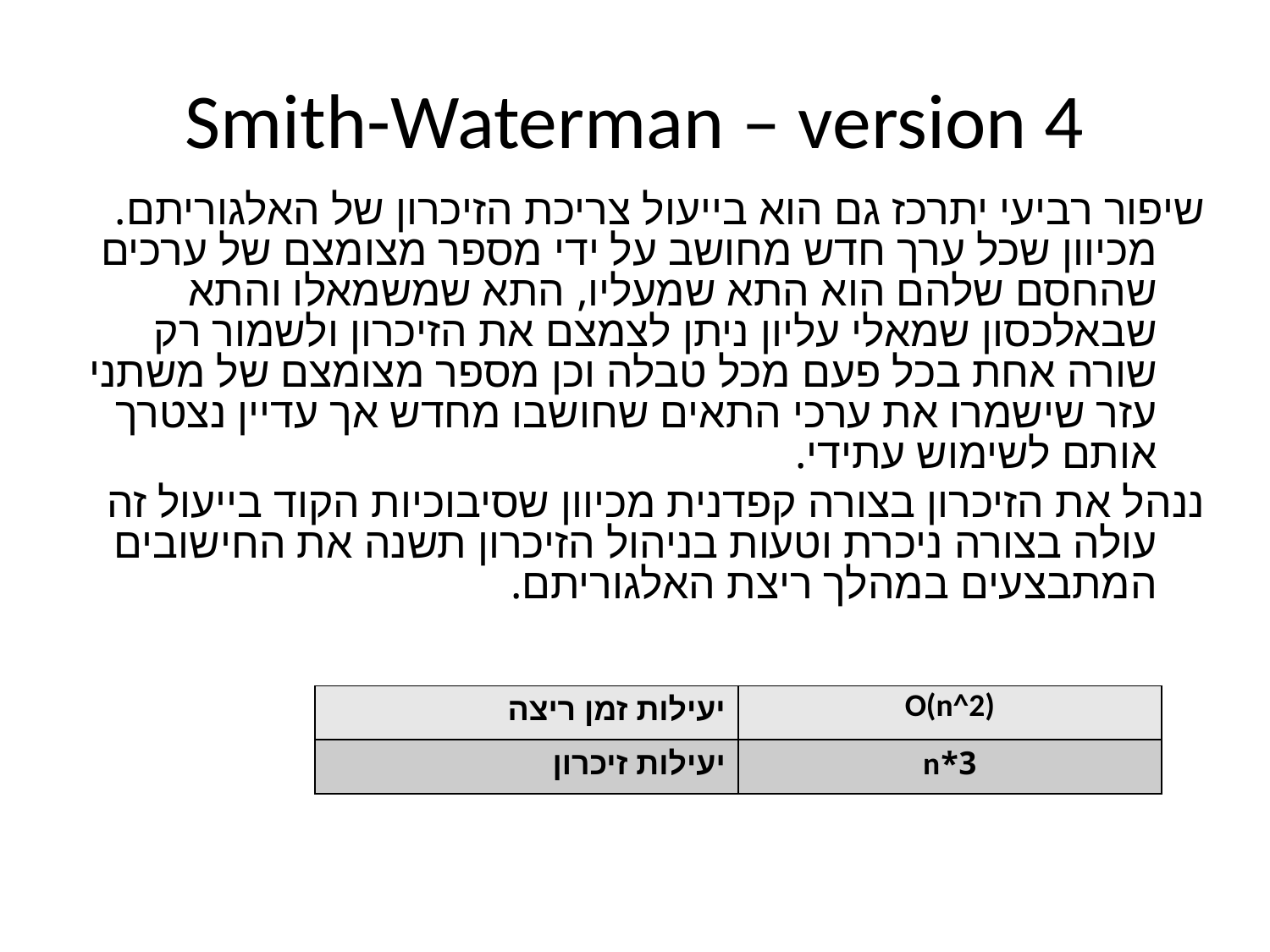

# Smith-Waterman – version 4
שיפור רביעי יתרכז גם הוא בייעול צריכת הזיכרון של האלגוריתם. מכיוון שכל ערך חדש מחושב על ידי מספר מצומצם של ערכים שהחסם שלהם הוא התא שמעליו, התא שמשמאלו והתא שבאלכסון שמאלי עליון ניתן לצמצם את הזיכרון ולשמור רק שורה אחת בכל פעם מכל טבלה וכן מספר מצומצם של משתני עזר שישמרו את ערכי התאים שחושבו מחדש אך עדיין נצטרך אותם לשימוש עתידי.
ננהל את הזיכרון בצורה קפדנית מכיוון שסיבוכיות הקוד בייעול זה עולה בצורה ניכרת וטעות בניהול הזיכרון תשנה את החישובים המתבצעים במהלך ריצת האלגוריתם.

| יעילות זמן ריצה | O(n^2) |
| --- | --- |
| יעילות זיכרון | 3\*n |